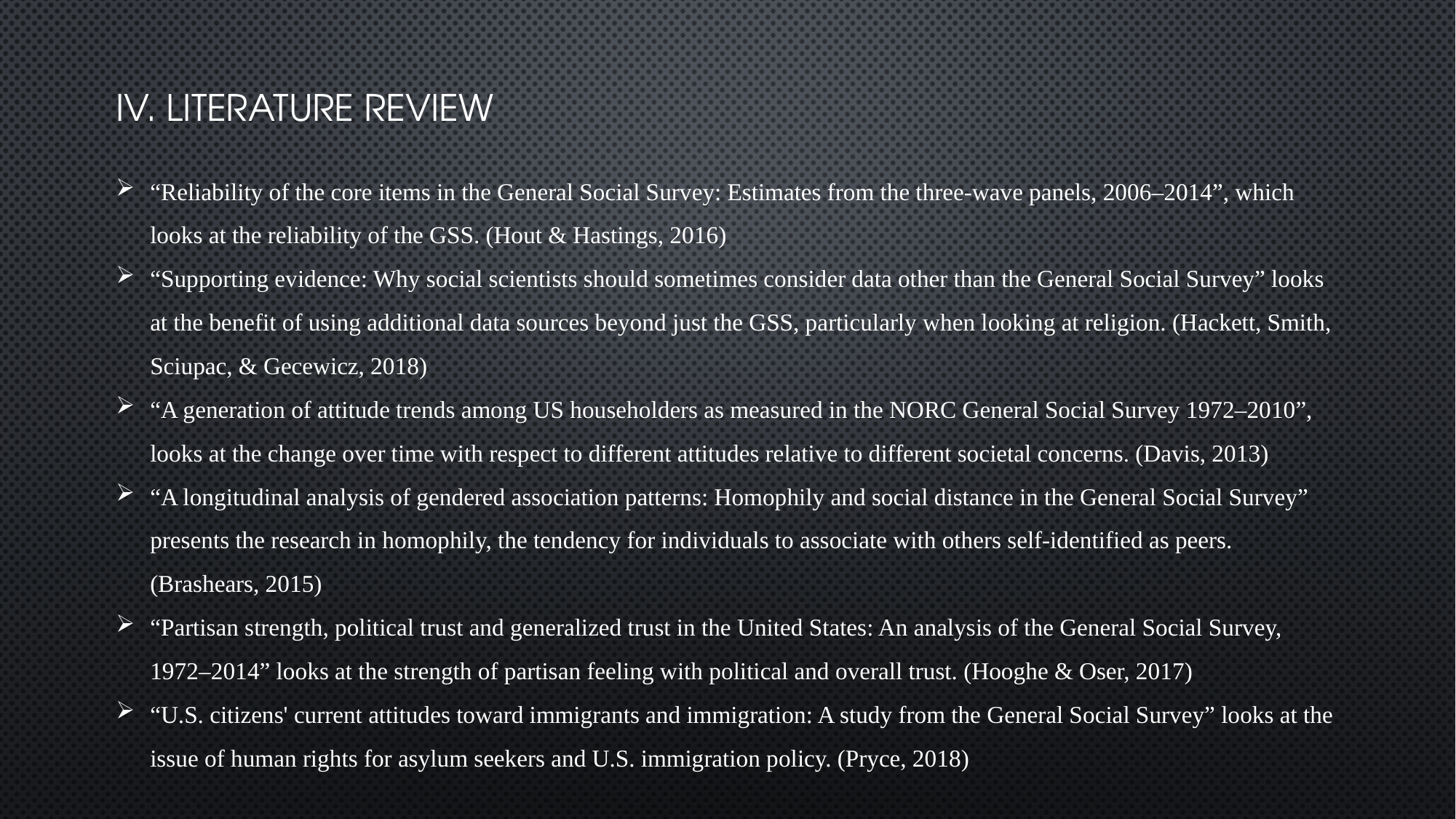

IV. Literature review

“Reliability of the core items in the General Social Survey: Estimates from the three-wave panels, 2006–2014”, which looks at the reliability of the GSS. (Hout & Hastings, 2016)
“Supporting evidence: Why social scientists should sometimes consider data other than the General Social Survey” looks at the benefit of using additional data sources beyond just the GSS, particularly when looking at religion. (Hackett, Smith, Sciupac, & Gecewicz, 2018)
“A generation of attitude trends among US householders as measured in the NORC General Social Survey 1972–2010”, looks at the change over time with respect to different attitudes relative to different societal concerns. (Davis, 2013)
“A longitudinal analysis of gendered association patterns: Homophily and social distance in the General Social Survey” presents the research in homophily, the tendency for individuals to associate with others self-identified as peers. (Brashears, 2015)
“Partisan strength, political trust and generalized trust in the United States: An analysis of the General Social Survey, 1972–2014” looks at the strength of partisan feeling with political and overall trust. (Hooghe & Oser, 2017)
“U.S. citizens' current attitudes toward immigrants and immigration: A study from the General Social Survey” looks at the issue of human rights for asylum seekers and U.S. immigration policy. (Pryce, 2018)